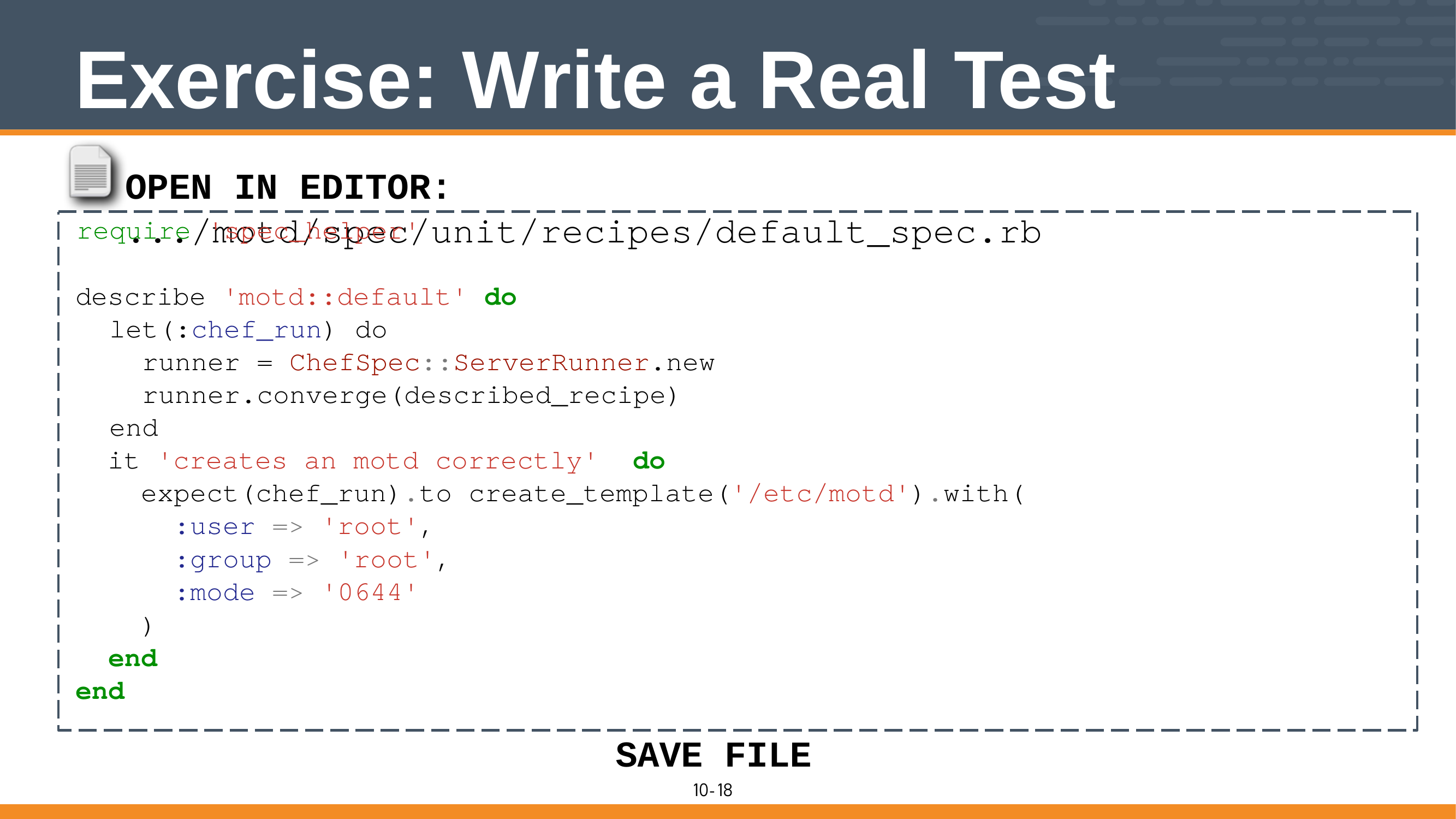

# Exercise: Write a Real Test

OPEN IN EDITOR: .../motd/spec/unit/recipes/default_spec.rb
require 'spec_helper'
describe 'motd::default' do
  let(:chef_run) do
    runner = ChefSpec::ServerRunner.new
    runner.converge(described_recipe)
  end
  it 'creates an motd correctly'	do
    expect(chef_run).to create_template('/etc/motd').with(
      :user => 'root',
      :group => 'root',
      :mode => '0644'
    )
  end
end

SAVE FILE
18